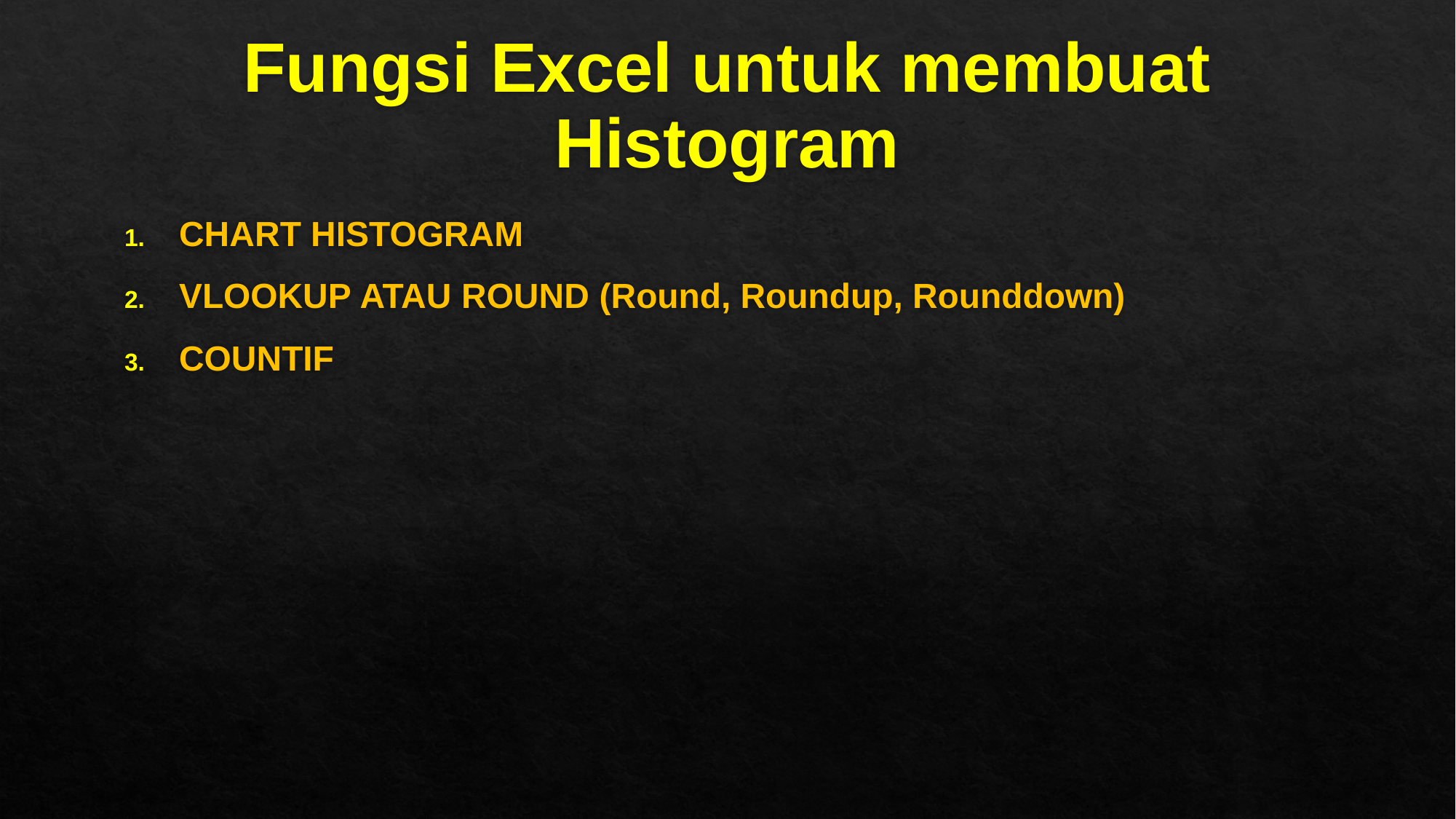

# Fungsi Excel untuk membuat Histogram
CHART HISTOGRAM
VLOOKUP ATAU ROUND (Round, Roundup, Rounddown)
COUNTIF